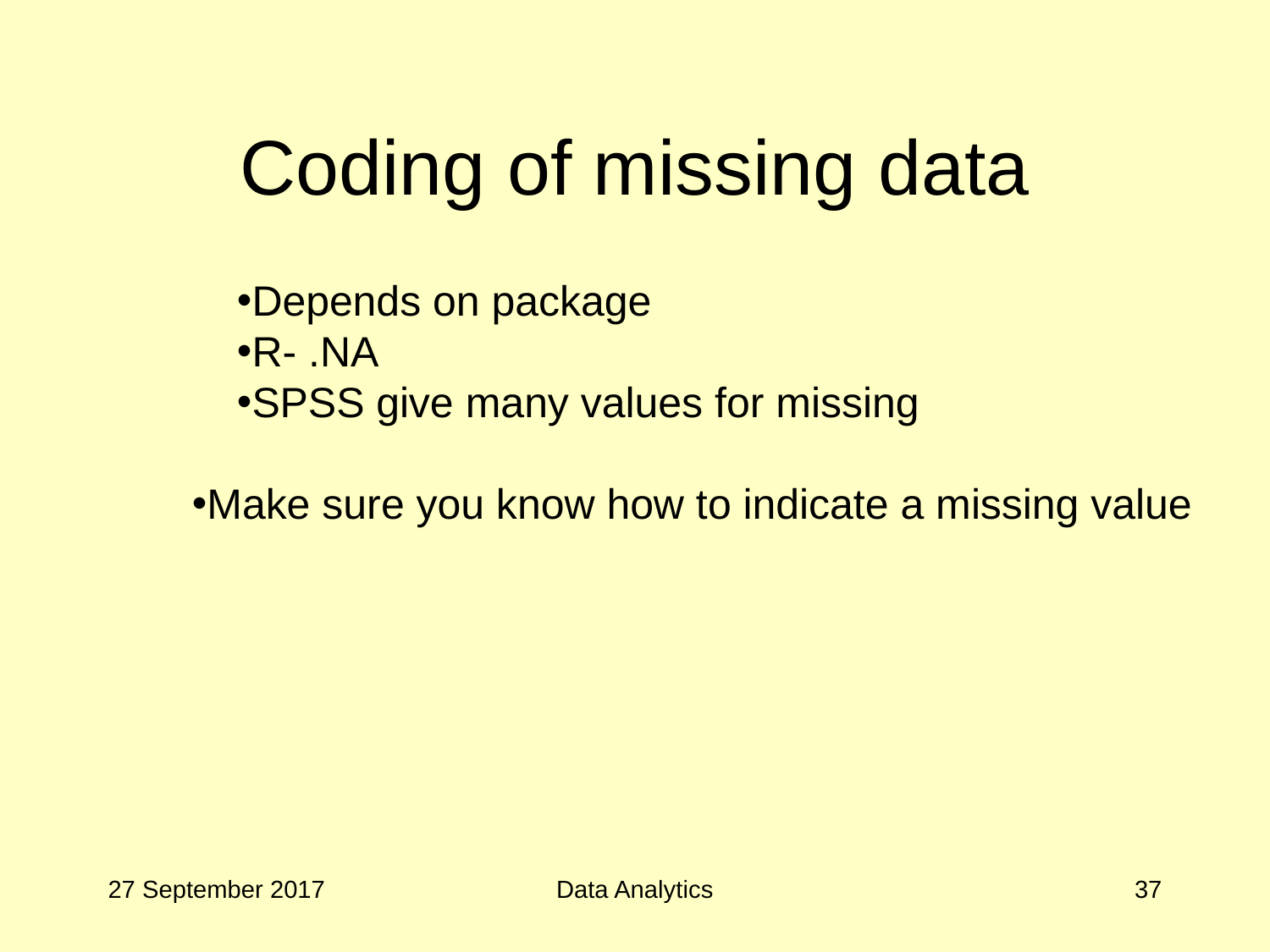

# Coding of missing data
Depends on package
R- .NA
SPSS give many values for missing

Make sure you know how to indicate a missing value
27 September 2017
Data Analytics
37